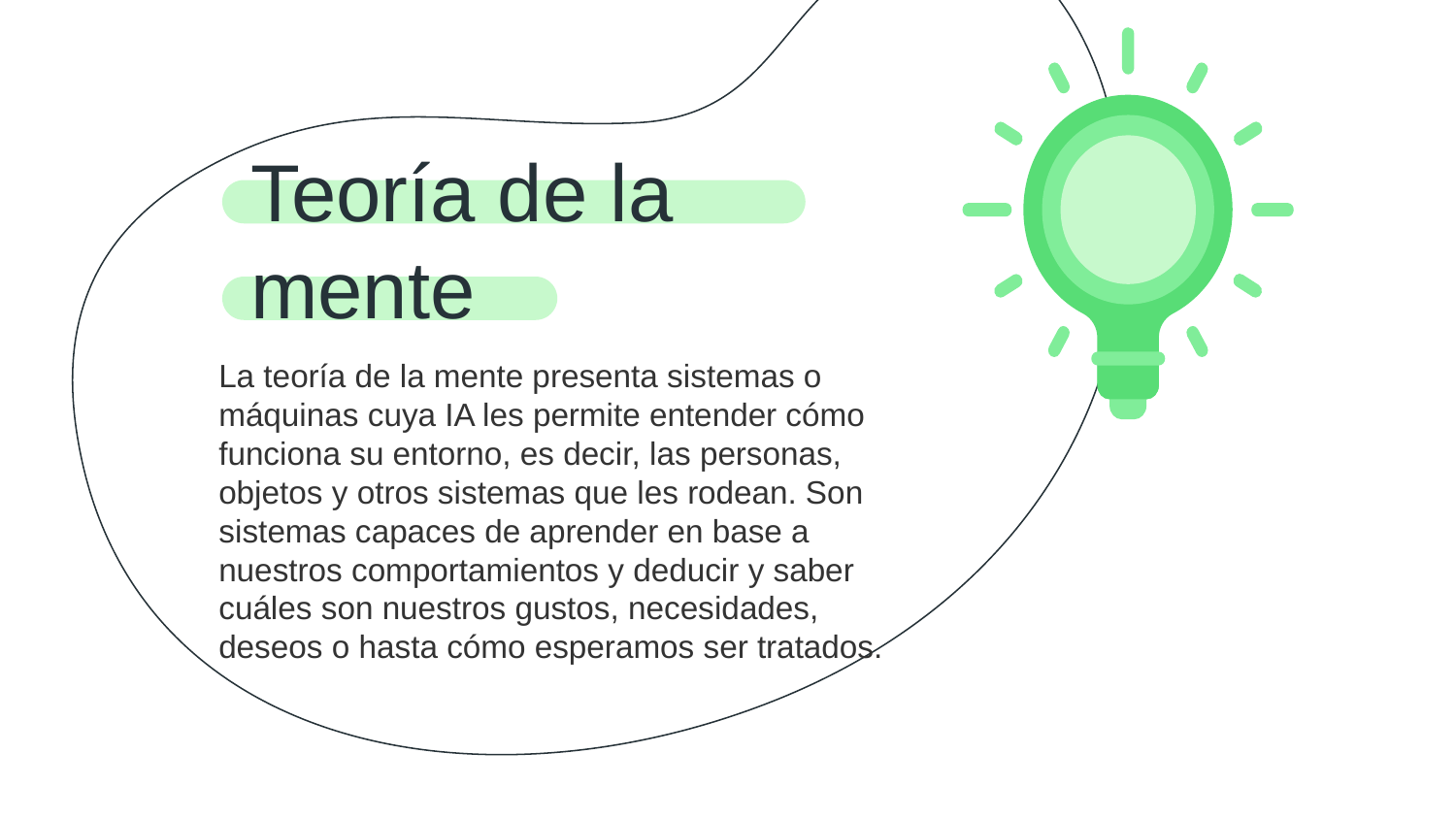

# Teoría de la mente

La teoría de la mente presenta sistemas o máquinas cuya IA les permite entender cómo funciona su entorno, es decir, las personas, objetos y otros sistemas que les rodean. Son sistemas capaces de aprender en base a nuestros comportamientos y deducir y saber cuáles son nuestros gustos, necesidades, deseos o hasta cómo esperamos ser tratados.